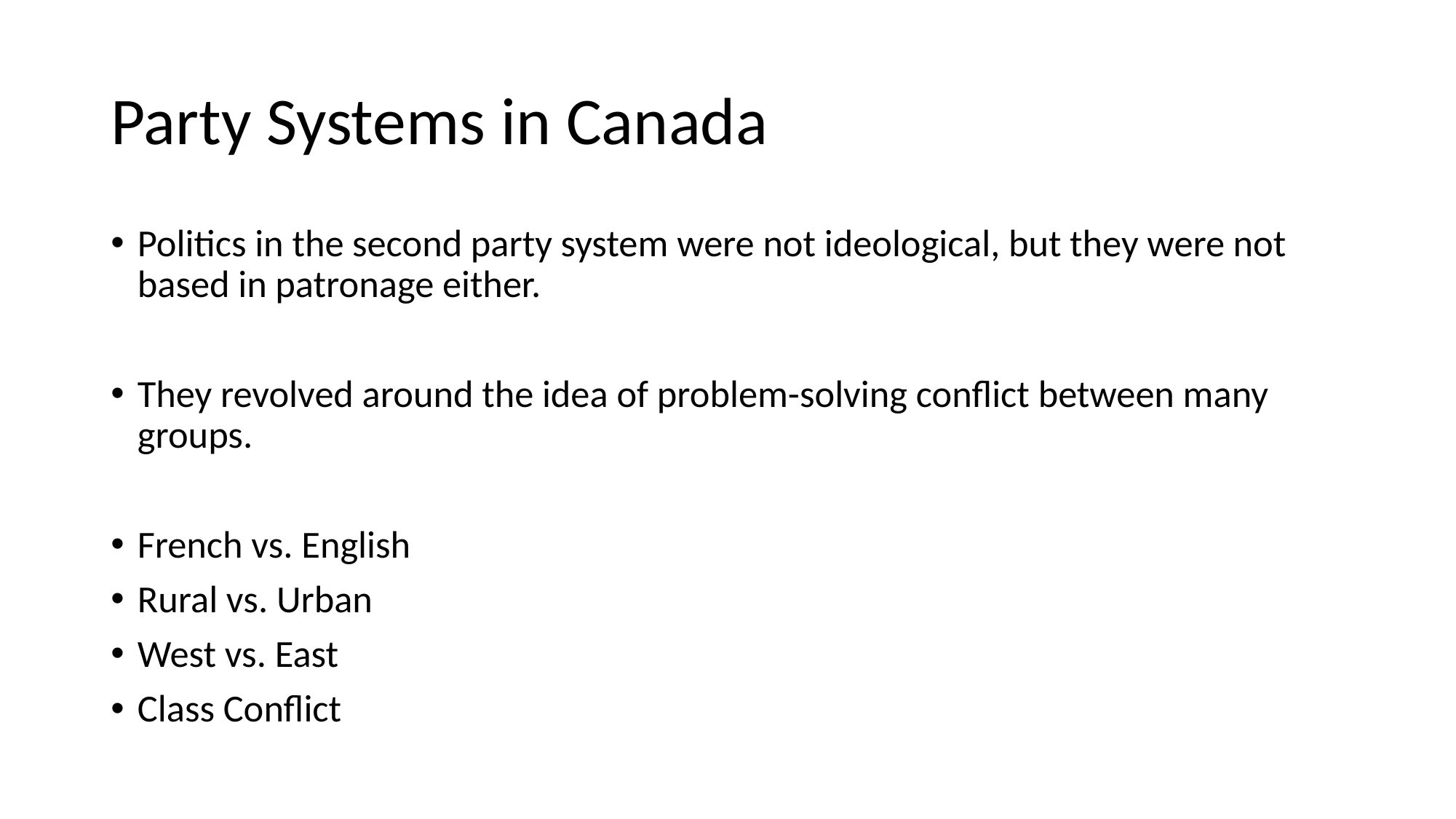

# Party Systems in Canada
Politics in the second party system were not ideological, but they were not based in patronage either.

They revolved around the idea of problem-solving conflict between many groups.

French vs. English
Rural vs. Urban
West vs. East
Class Conflict